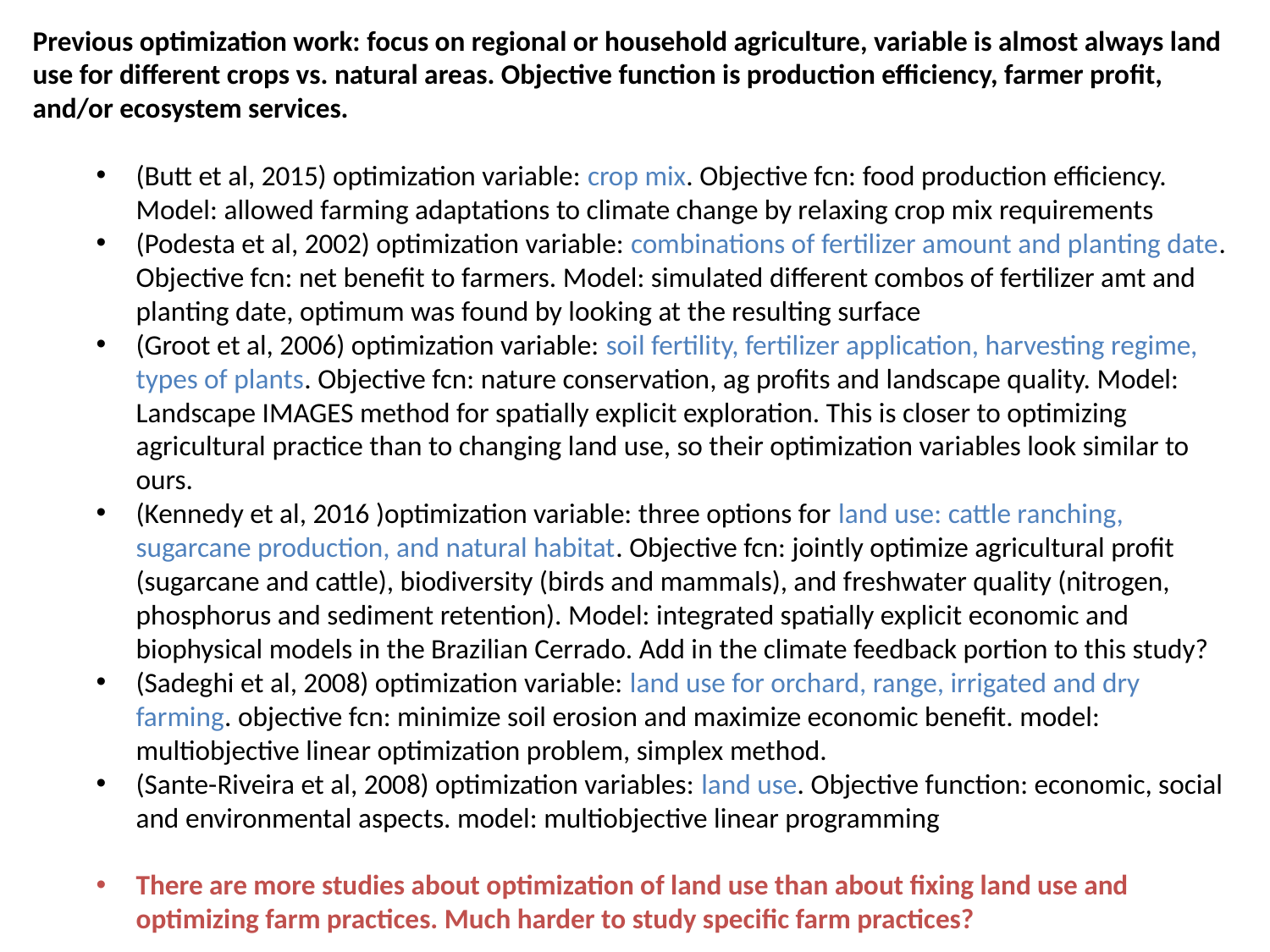

Previous optimization work: focus on regional or household agriculture, variable is almost always land use for different crops vs. natural areas. Objective function is production efficiency, farmer profit, and/or ecosystem services.

(Butt et al, 2015) optimization variable: crop mix. Objective fcn: food production efficiency. Model: allowed farming adaptations to climate change by relaxing crop mix requirements
(Podesta et al, 2002) optimization variable: combinations of fertilizer amount and planting date. Objective fcn: net benefit to farmers. Model: simulated different combos of fertilizer amt and planting date, optimum was found by looking at the resulting surface
(Groot et al, 2006) optimization variable: soil fertility, fertilizer application, harvesting regime, types of plants. Objective fcn: nature conservation, ag profits and landscape quality. Model: Landscape IMAGES method for spatially explicit exploration. This is closer to optimizing agricultural practice than to changing land use, so their optimization variables look similar to ours.
(Kennedy et al, 2016 )optimization variable: three options for land use: cattle ranching, sugarcane production, and natural habitat. Objective fcn: jointly optimize agricultural profit (sugarcane and cattle), biodiversity (birds and mammals), and freshwater quality (nitrogen, phosphorus and sediment retention). Model: integrated spatially explicit economic and biophysical models in the Brazilian Cerrado. Add in the climate feedback portion to this study?
(Sadeghi et al, 2008) optimization variable: land use for orchard, range, irrigated and dry farming. objective fcn: minimize soil erosion and maximize economic benefit. model: multiobjective linear optimization problem, simplex method.
(Sante-Riveira et al, 2008) optimization variables: land use. Objective function: economic, social and environmental aspects. model: multiobjective linear programming

There are more studies about optimization of land use than about fixing land use and optimizing farm practices. Much harder to study specific farm practices?